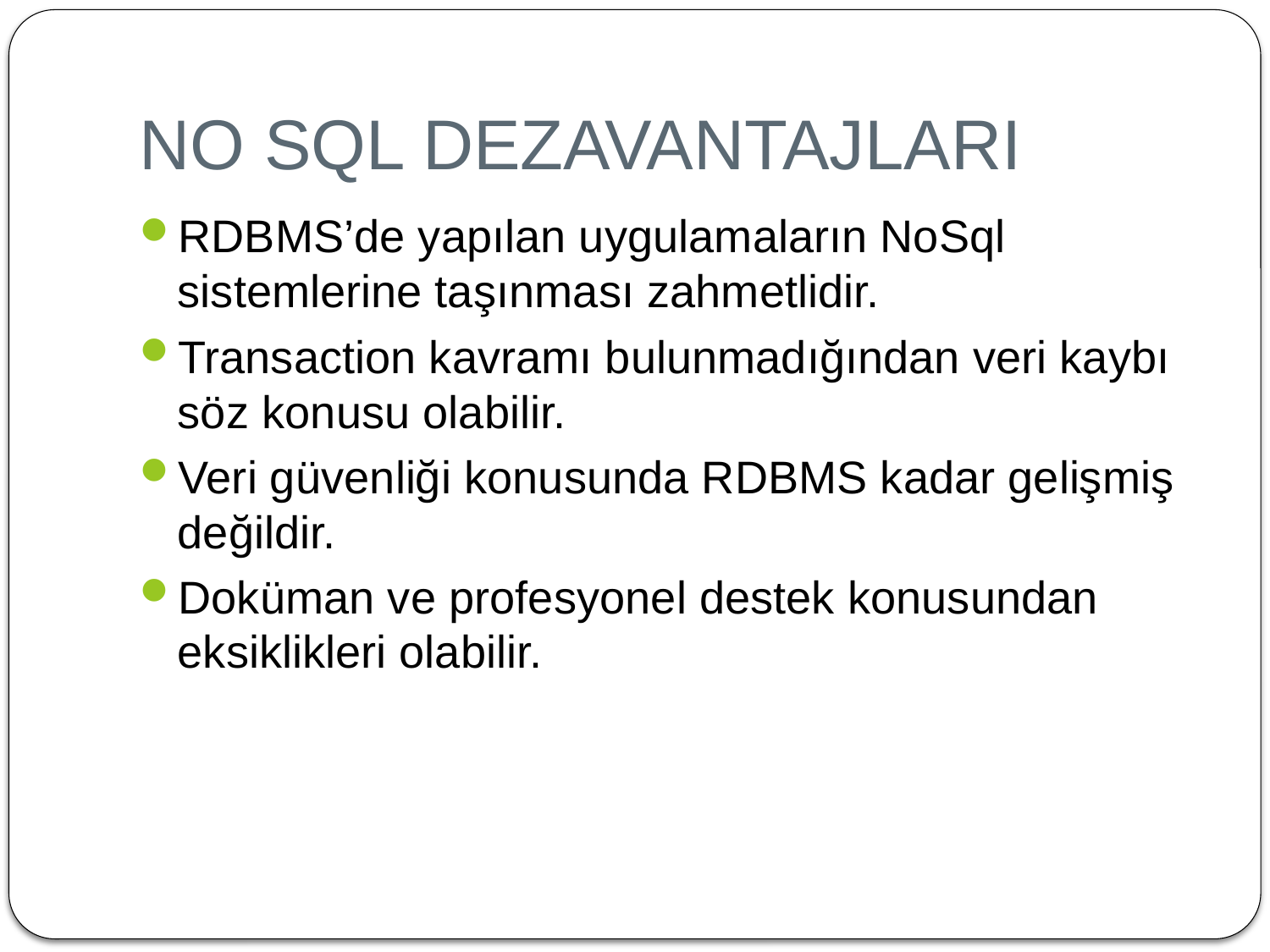

# NO SQL DEZAVANTAJLARI
RDBMS’de yapılan uygulamaların NoSql sistemlerine taşınması zahmetlidir.
Transaction kavramı bulunmadığından veri kaybı söz konusu olabilir.
Veri güvenliği konusunda RDBMS kadar gelişmiş değildir.
Doküman ve profesyonel destek konusundan eksiklikleri olabilir.